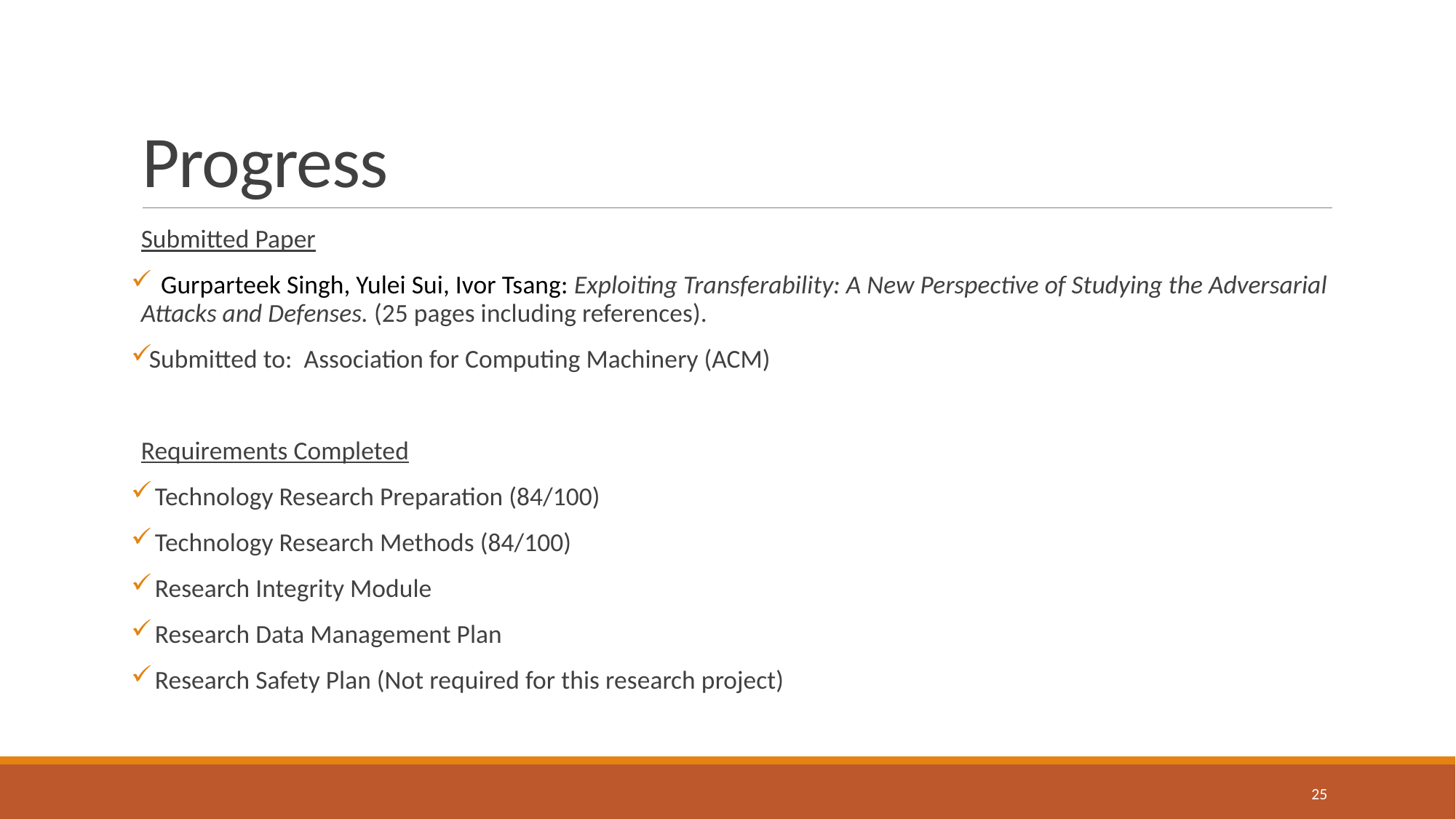

# Progress
Submitted Paper
  Gurparteek Singh, Yulei Sui, Ivor Tsang: Exploiting Transferability: A New Perspective of Studying the Adversarial Attacks and Defenses. (25 pages including references).
Submitted to:  Association for Computing Machinery (ACM)

Requirements Completed
 Technology Research Preparation (84/100)
 Technology Research Methods (84/100)
 Research Integrity Module
 Research Data Management Plan
 Research Safety Plan (Not required for this research project)
25